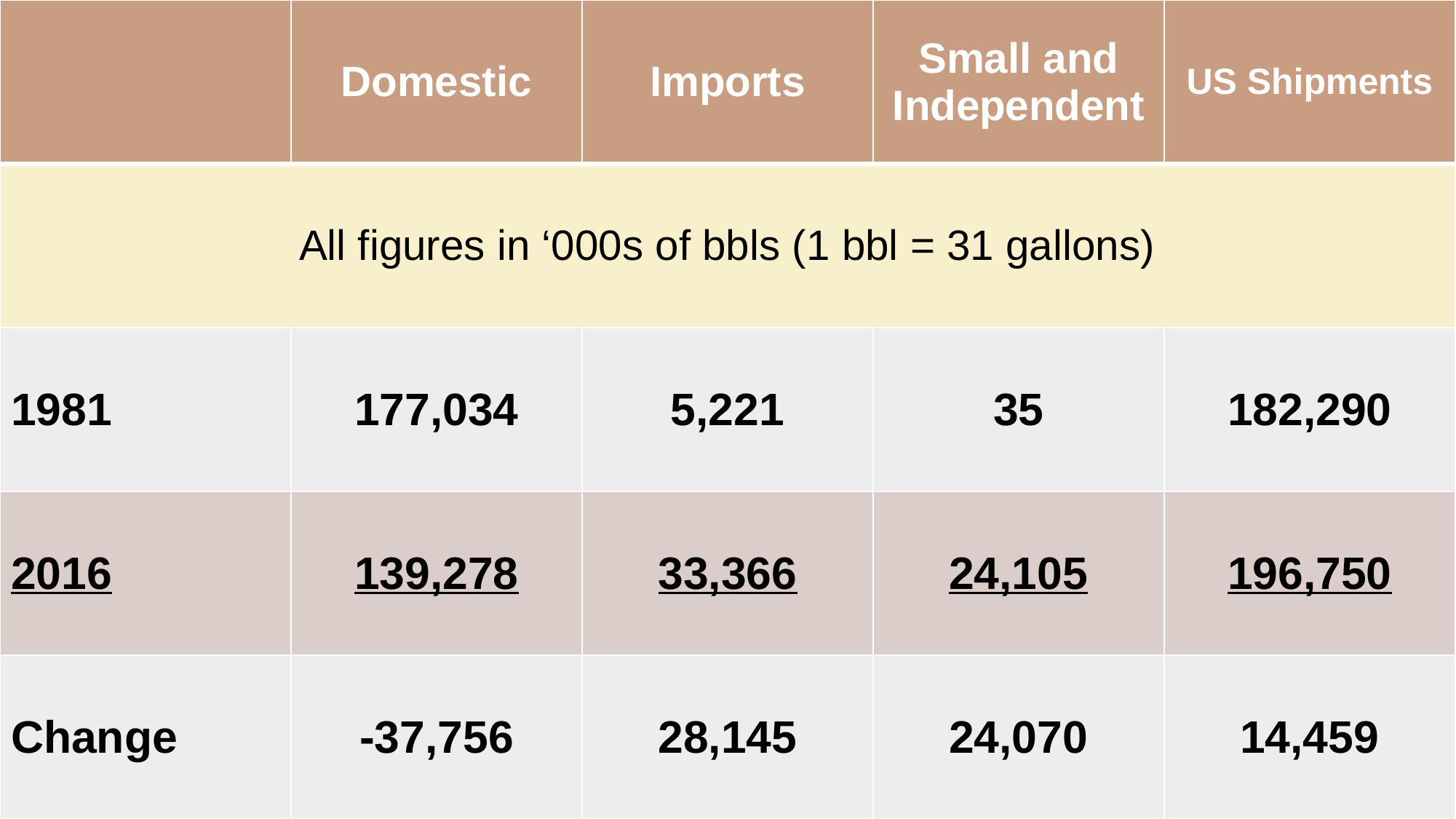

|  | Domestic | Imports | Small and Independent | US Shipments |
| --- | --- | --- | --- | --- |
| All figures in ‘000s of bbls (1 bbl = 31 gallons) |  |  |  |  |
| 1981 | 177,034 | 5,221 | 35 | 182,290 |
| 2016 | 139,278 | 33,366 | 24,105 | 196,750 |
| Change | -37,756 | 28,145 | 24,070 | 14,459 |